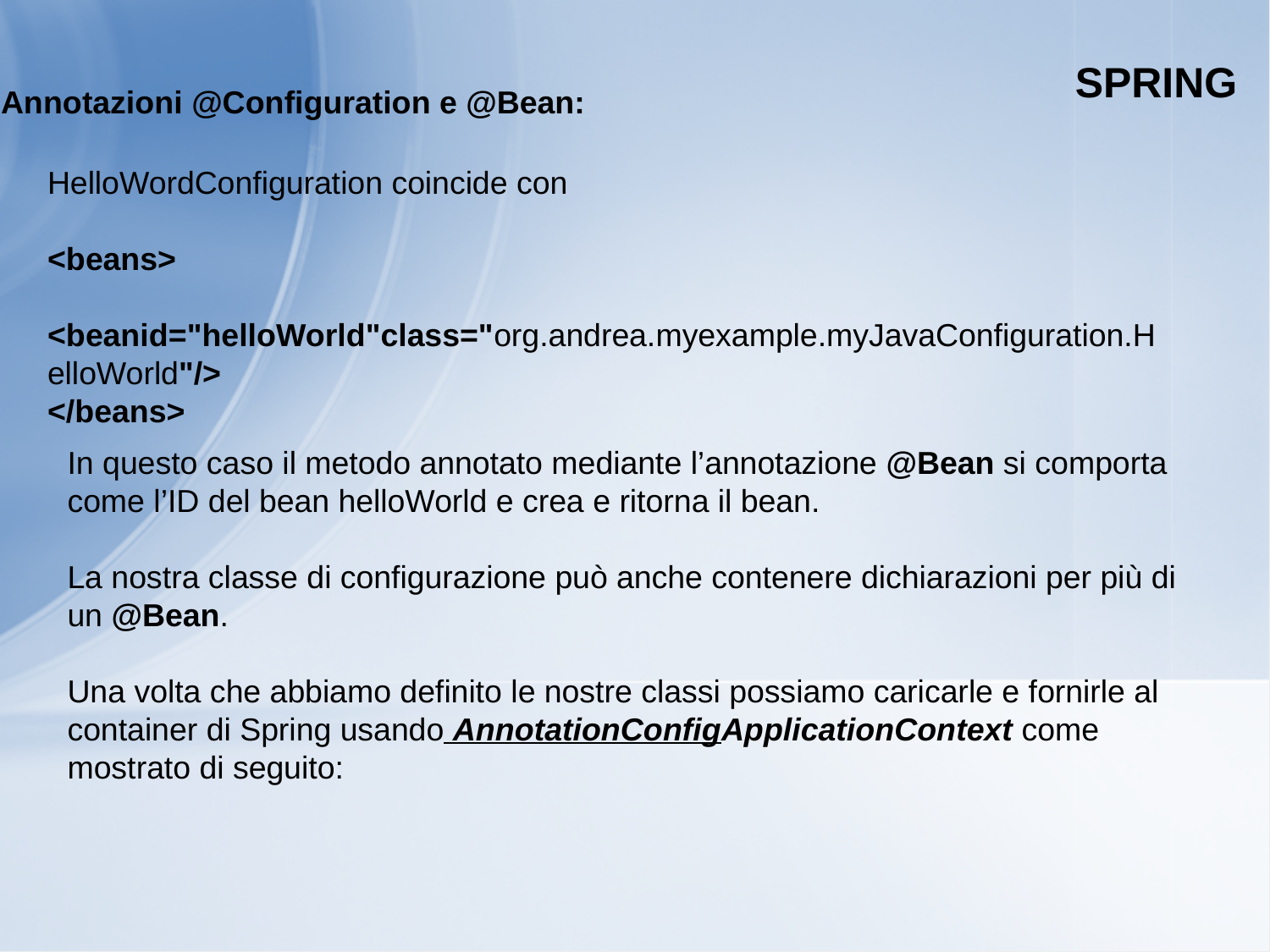

SPRING
Annotazioni @Configuration e @Bean:
HelloWordConfiguration coincide con

<beans>
   <beanid="helloWorld"class="org.andrea.myexample.myJavaConfiguration.HelloWorld"/>
</beans>
In questo caso il metodo annotato mediante l’annotazione @Bean si comporta come l’ID del bean helloWorld e crea e ritorna il bean.

La nostra classe di configurazione può anche contenere dichiarazioni per più di un @Bean.

Una volta che abbiamo definito le nostre classi possiamo caricarle e fornirle al container di Spring usando AnnotationConfigApplicationContext come mostrato di seguito: